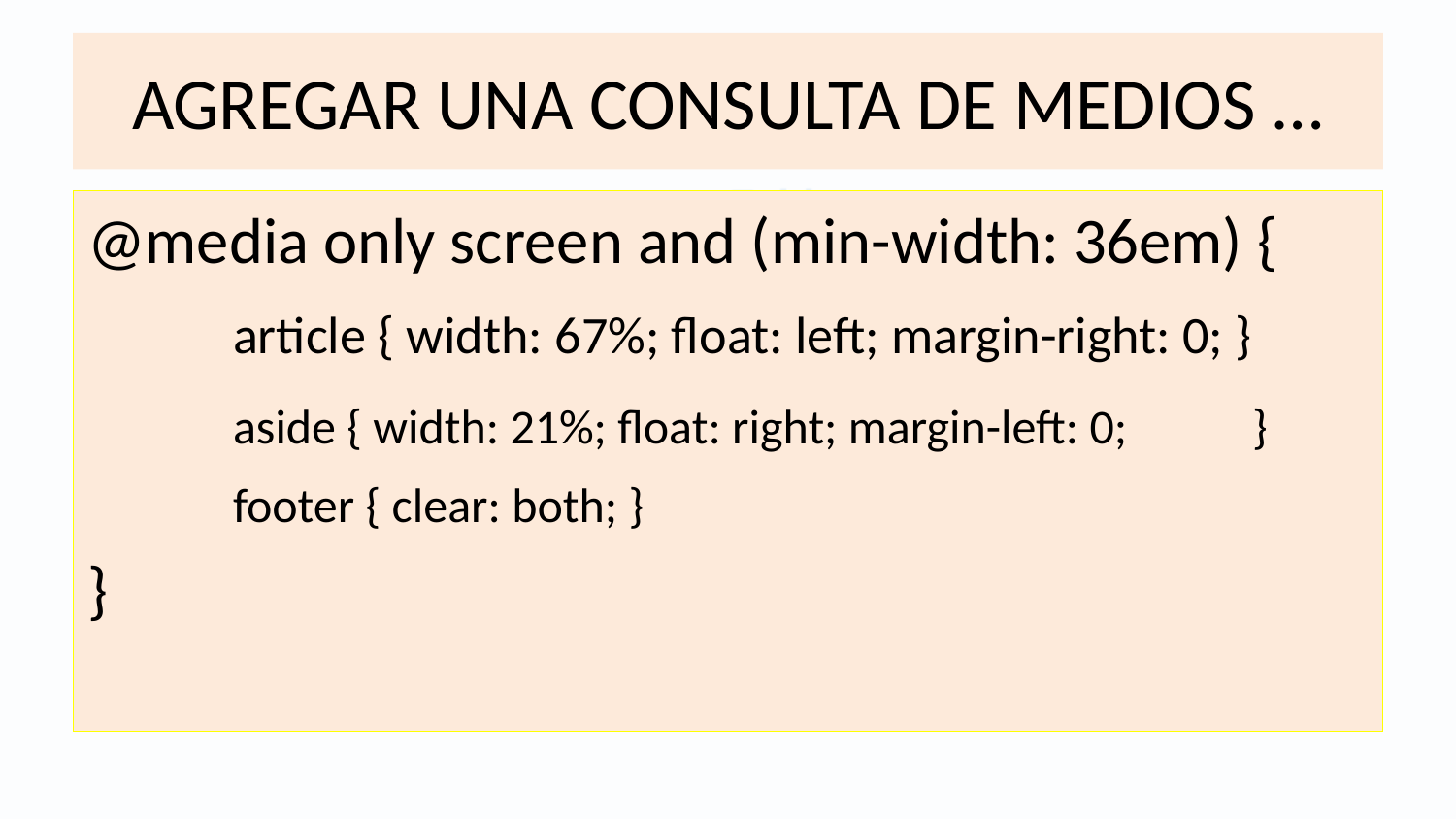

# AGREGAR UNA CONSULTA DE MEDIOS …
@media only screen and (min-width: 36em) {
	article { width: 67%; float: left; margin-right: 0; }
	aside { width: 21%; float: right; margin-left: 0; 	}	footer { clear: both; }
}